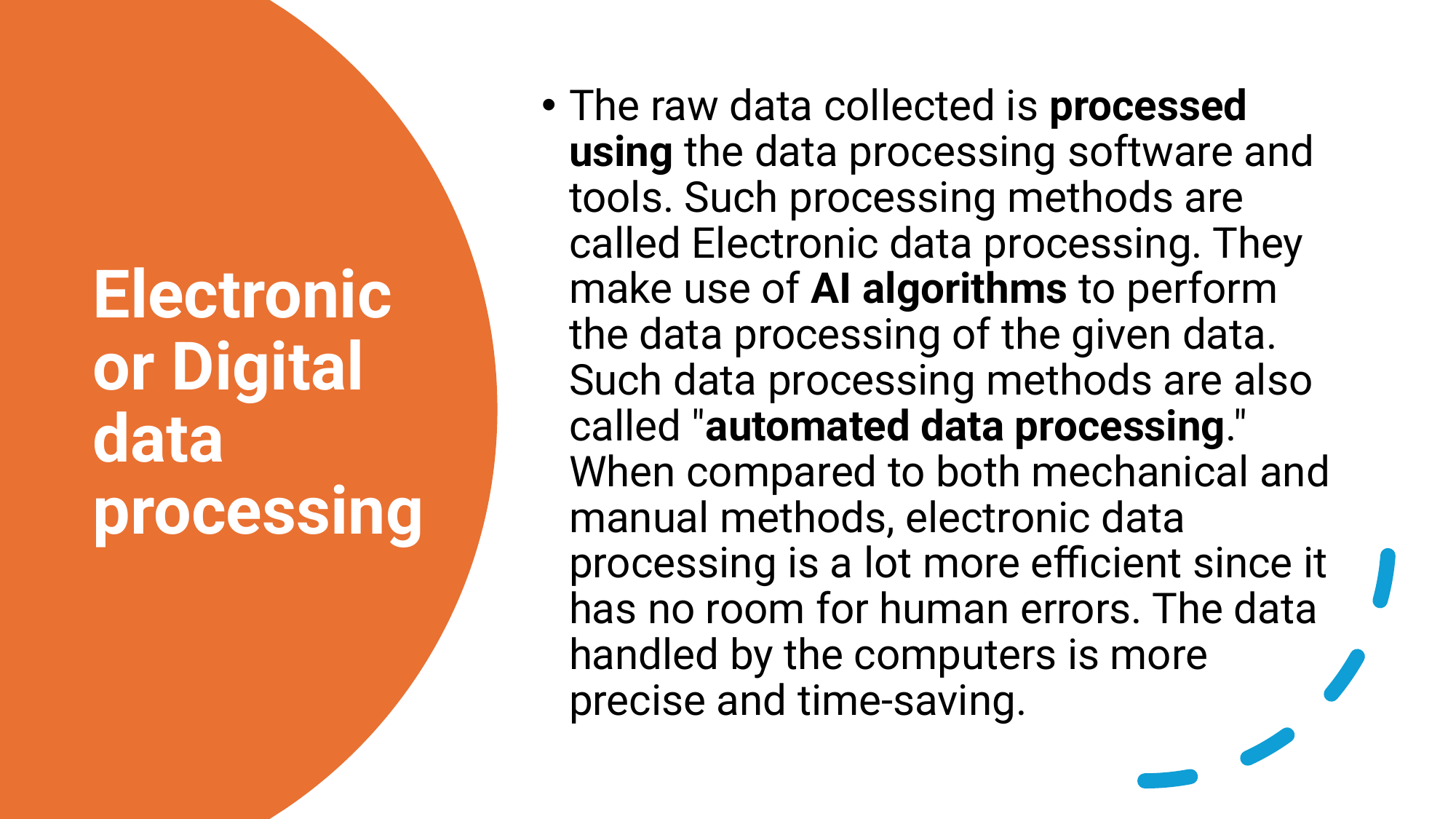

The raw data collected is processed using the data processing software and tools. Such processing methods are called Electronic data processing. They make use of AI algorithms to perform the data processing of the given data. Such data processing methods are also called "automated data processing." When compared to both mechanical and manual methods, electronic data processing is a lot more efficient since it has no room for human errors. The data handled by the computers is more precise and time-saving.
# Electronic or Digital data processing